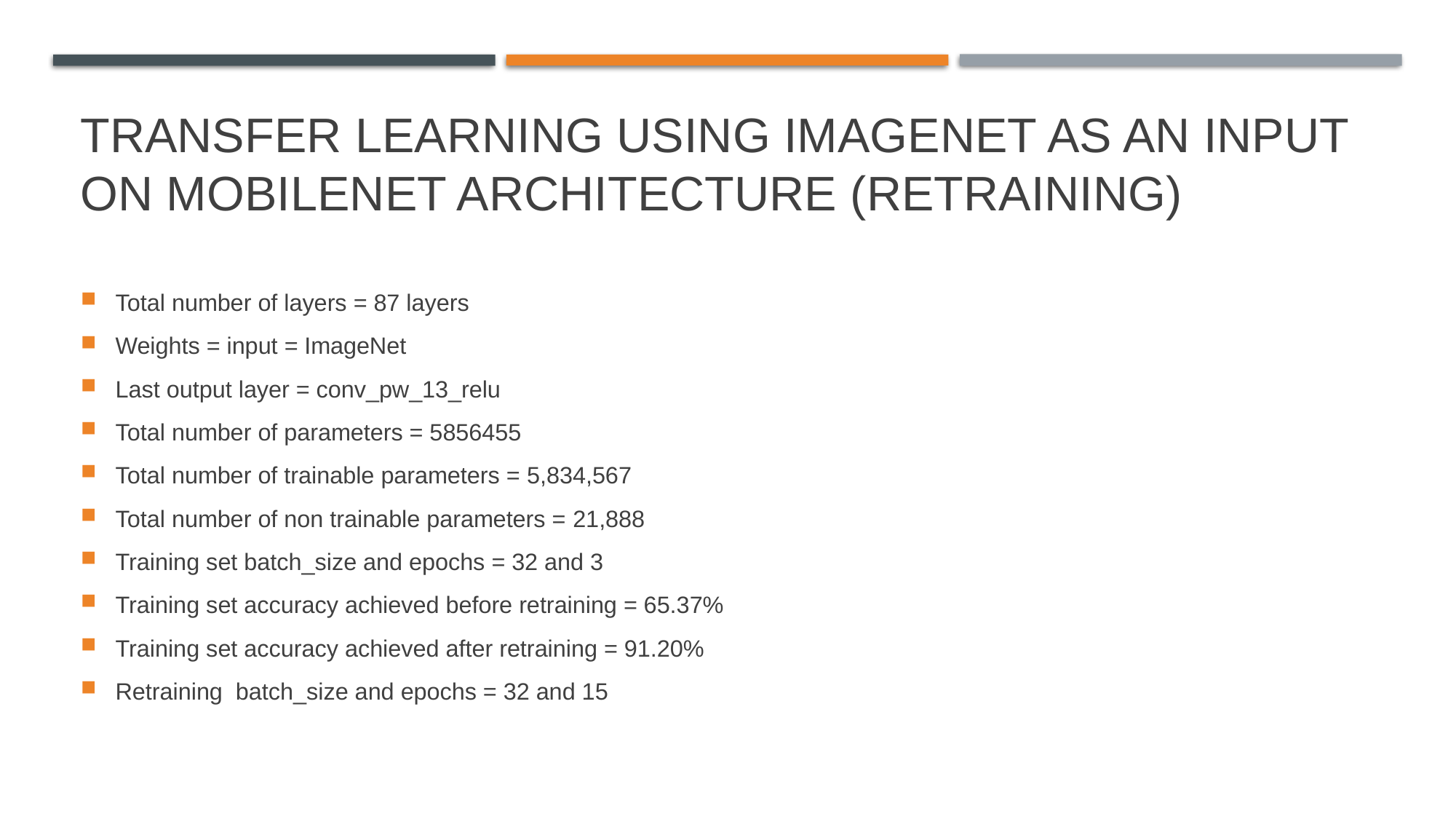

# TRANSFER LEARNING USING ImageNet AS AN INPUT ON MOBILENET ARCHITECTURE (RETRAINING)
Total number of layers = 87 layers
Weights = input = ImageNet
Last output layer = conv_pw_13_relu
Total number of parameters = 5856455
Total number of trainable parameters = 5,834,567
Total number of non trainable parameters = 21,888
Training set batch_size and epochs = 32 and 3
Training set accuracy achieved before retraining = 65.37%
Training set accuracy achieved after retraining = 91.20%
Retraining  batch_size and epochs = 32 and 15